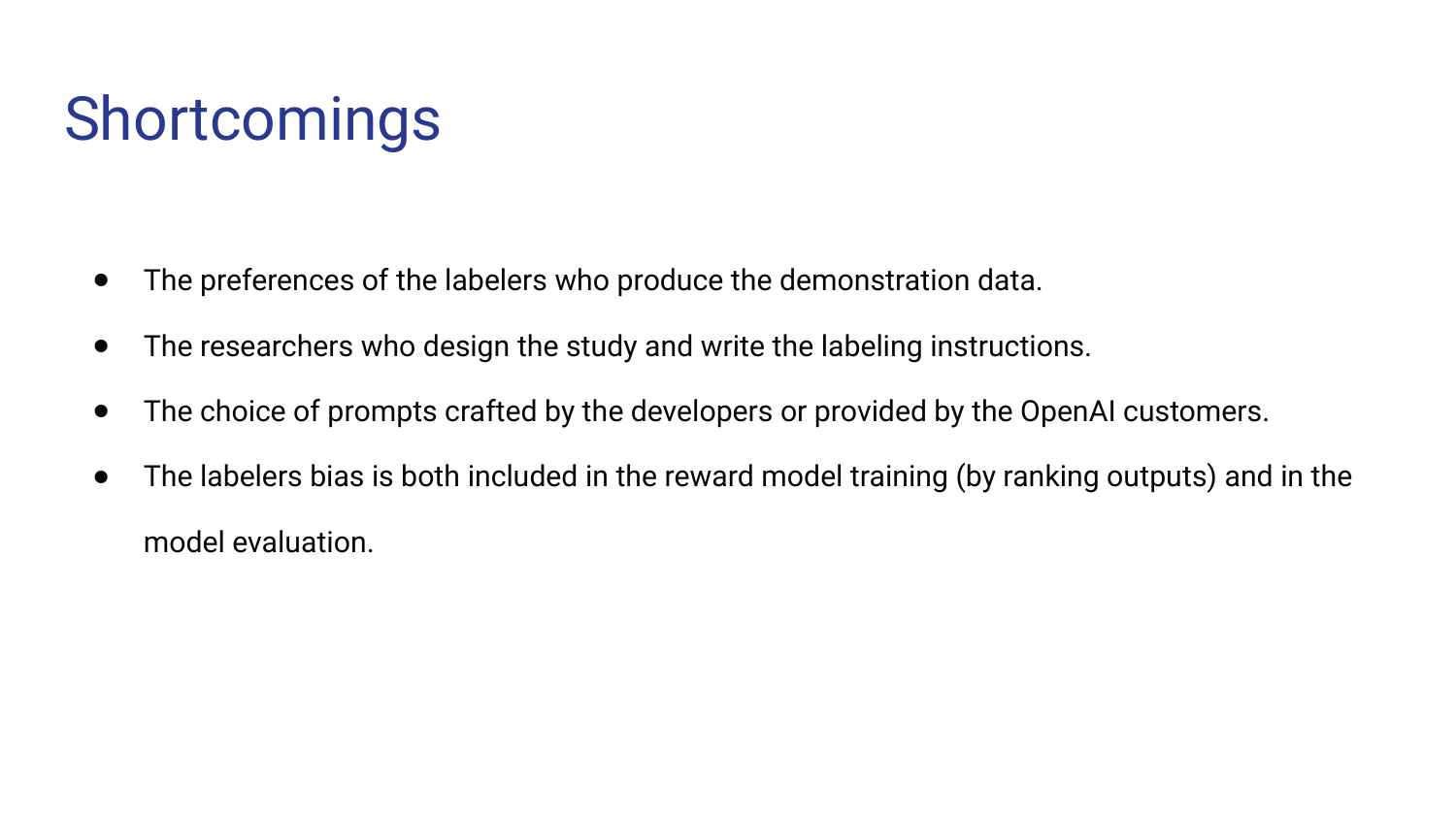

# Shortcomings
The preferences of the labelers who produce the demonstration data.
The researchers who design the study and write the labeling instructions.
The choice of prompts crafted by the developers or provided by the OpenAI customers.
The labelers bias is both included in the reward model training (by ranking outputs) and in the model evaluation.